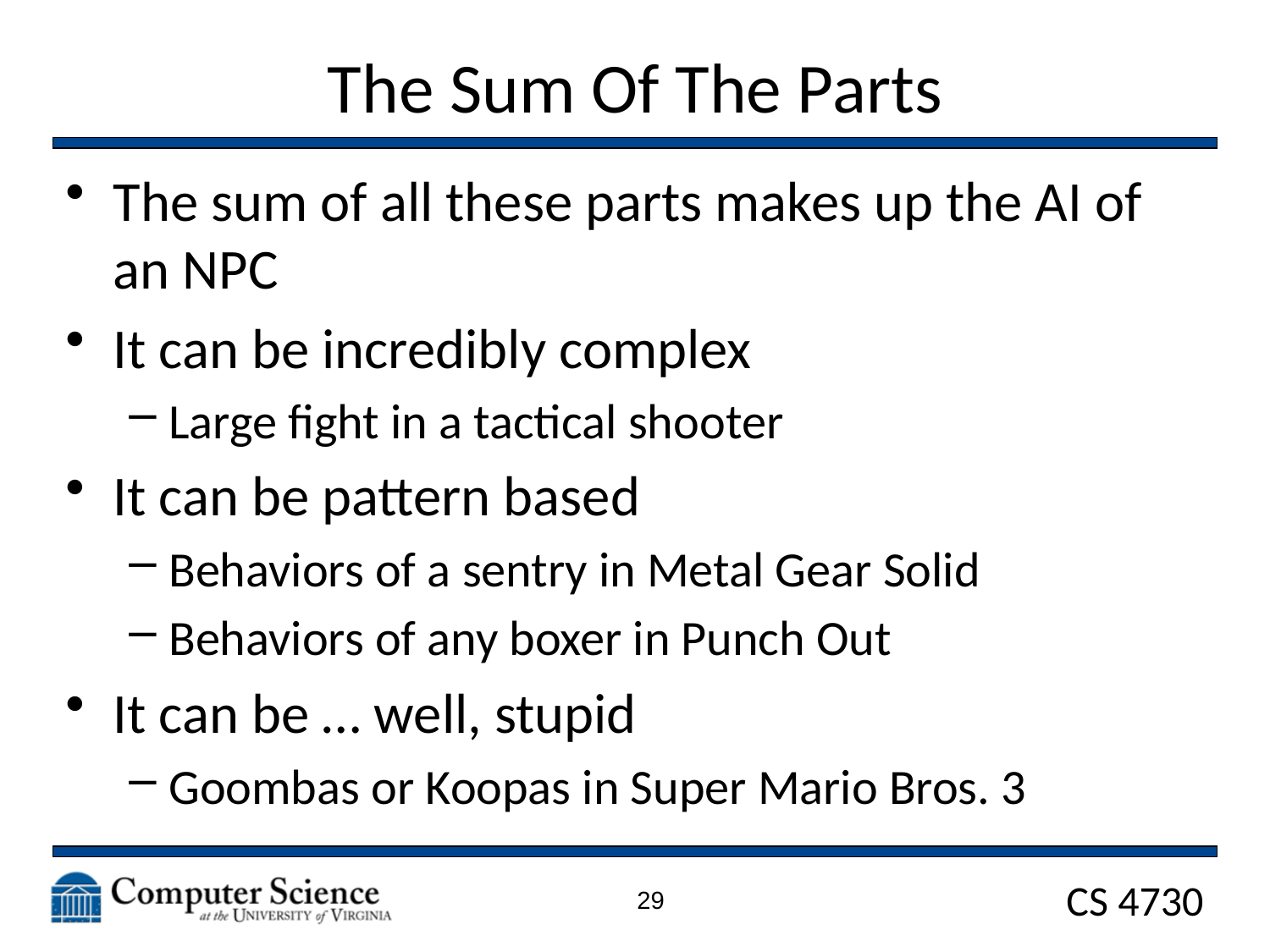

# The Sum Of The Parts
The sum of all these parts makes up the AI of an NPC
It can be incredibly complex
Large fight in a tactical shooter
It can be pattern based
Behaviors of a sentry in Metal Gear Solid
Behaviors of any boxer in Punch Out
It can be … well, stupid
Goombas or Koopas in Super Mario Bros. 3
29